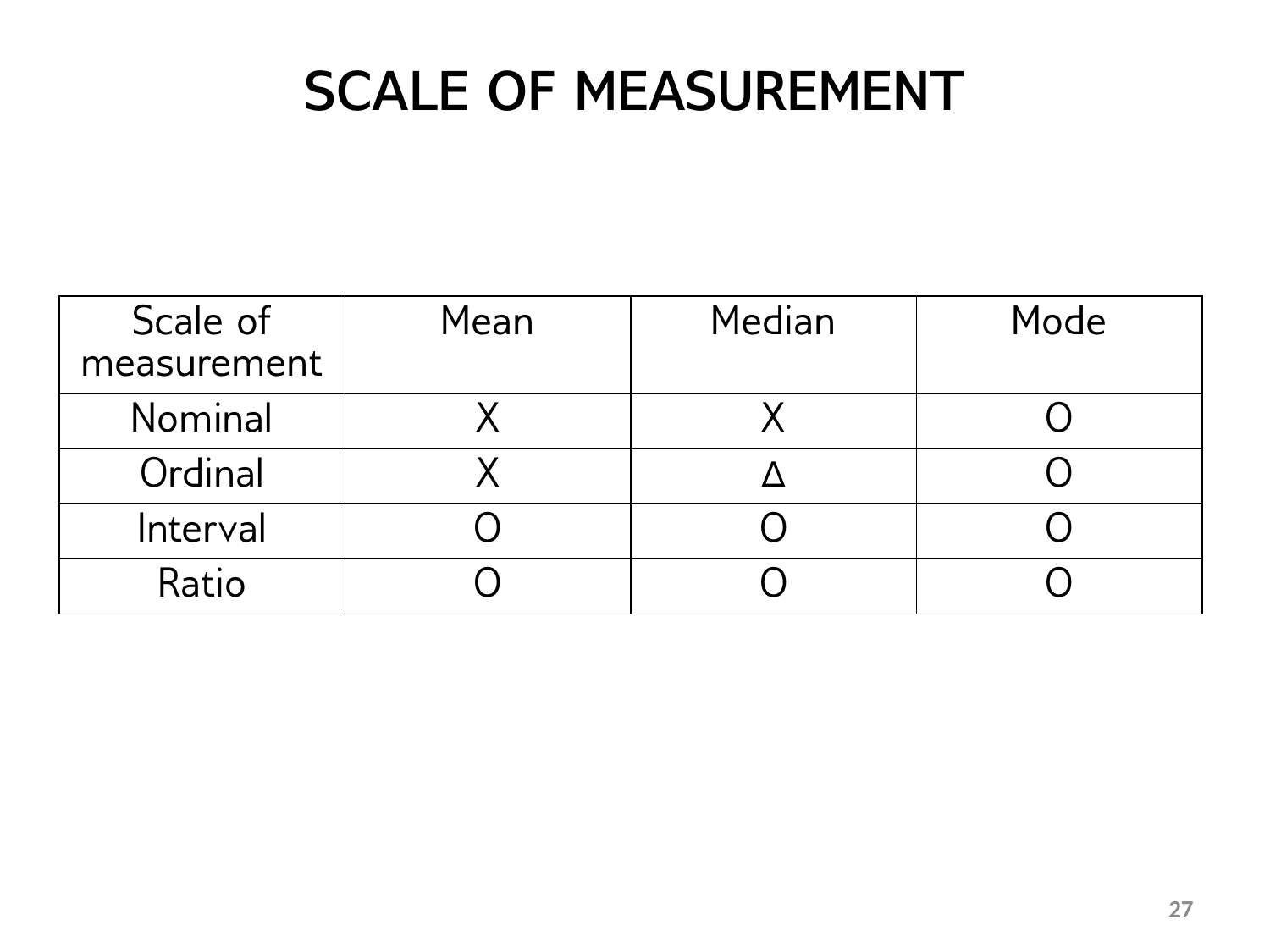

# SCALE OF MEASUREMENT
| Scale of measurement | Mean | Median | Mode |
| --- | --- | --- | --- |
| Nominal | X | X | O |
| Ordinal | X | ∆ | O |
| Interval | O | O | O |
| Ratio | O | O | O |
27